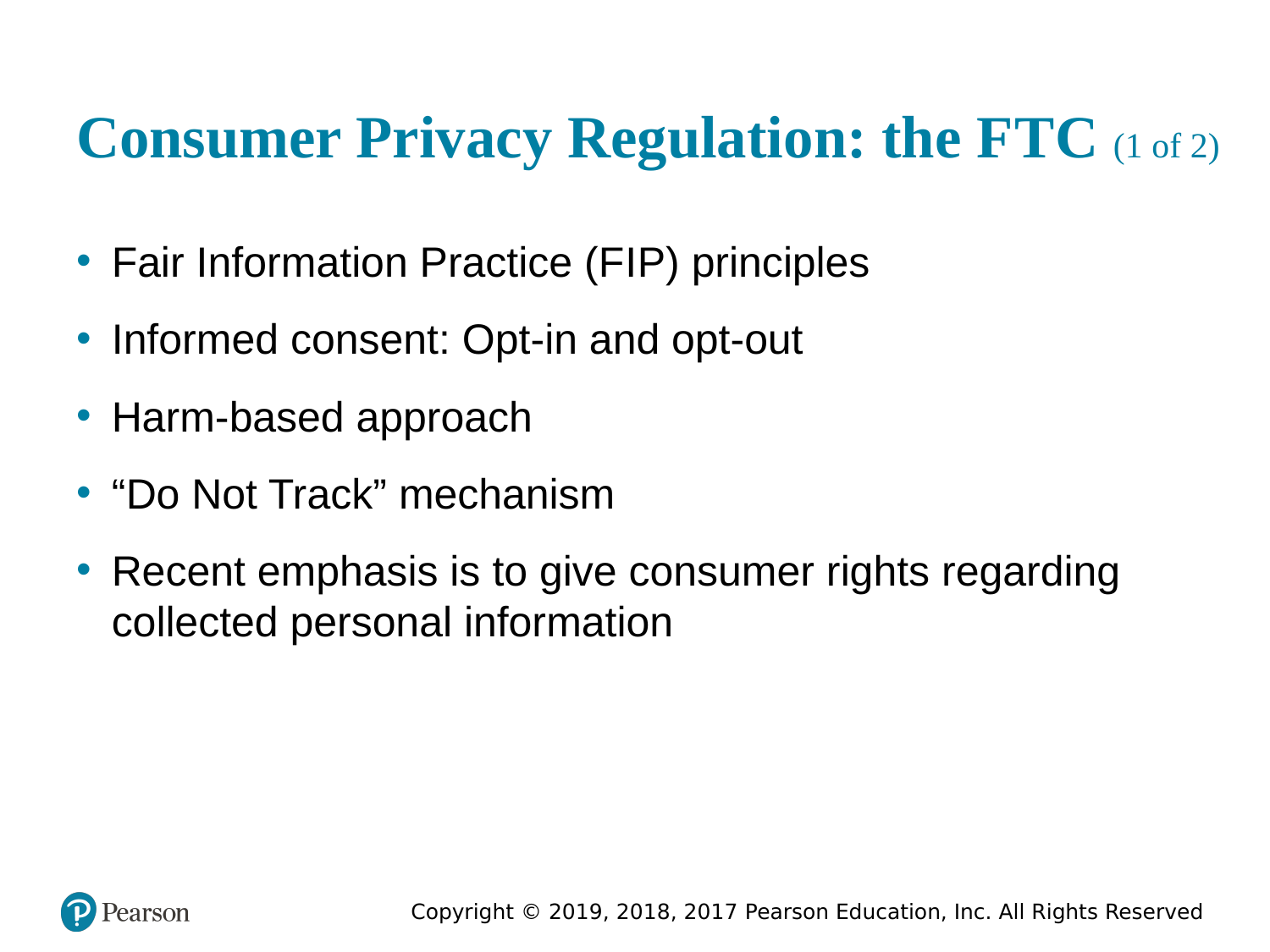

# Consumer Privacy Regulation: the F T C (1 of 2)
Fair Information Practice (F I P) principles
Informed consent: Opt-in and opt-out
Harm-based approach
“Do Not Track” mechanism
Recent emphasis is to give consumer rights regarding collected personal information